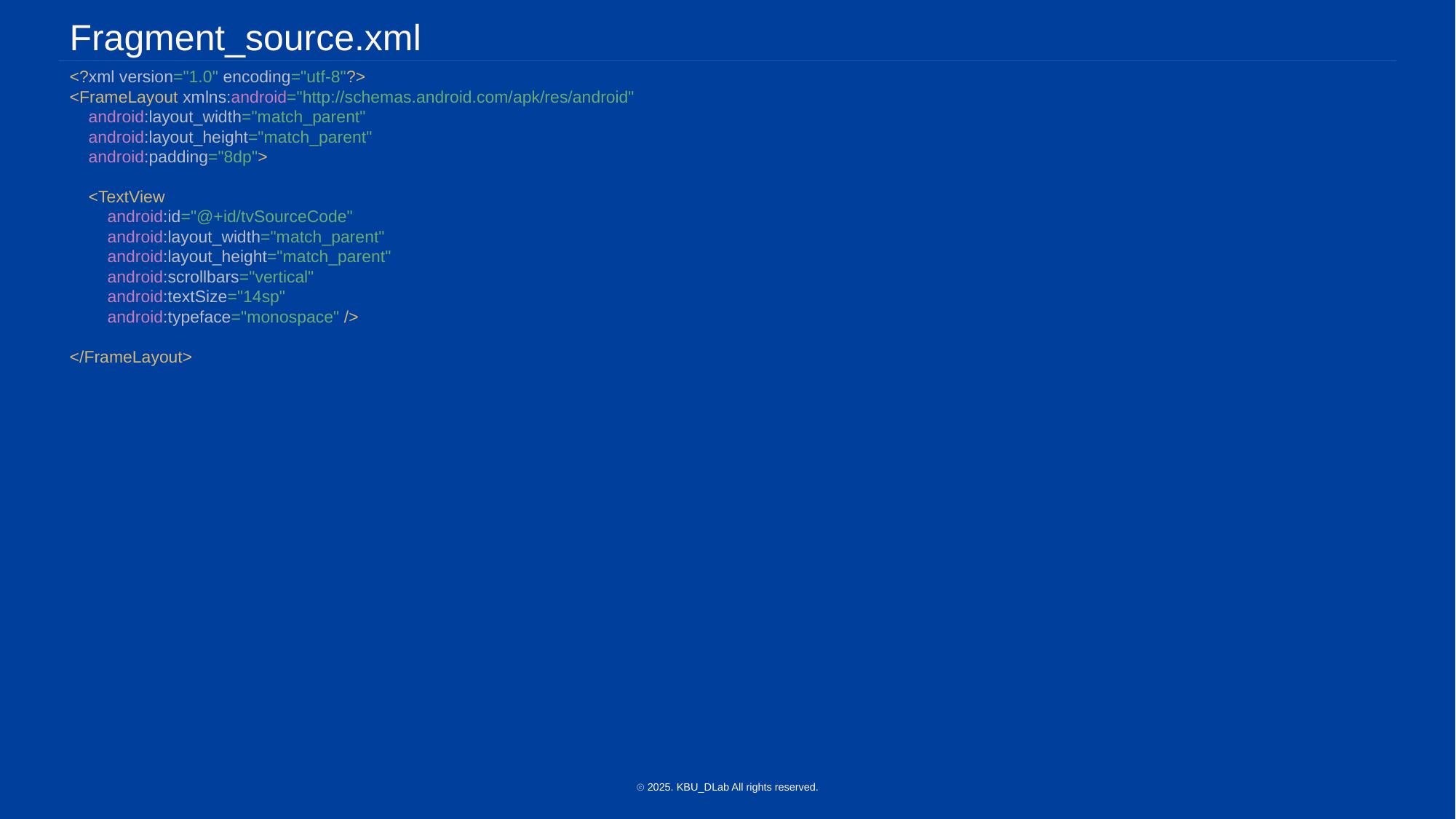

Fragment_source.xml
<?xml version="1.0" encoding="utf-8"?>
<FrameLayout xmlns:android="http://schemas.android.com/apk/res/android"
    android:layout_width="match_parent"
    android:layout_height="match_parent"
    android:padding="8dp">
    <TextView
        android:id="@+id/tvSourceCode"
        android:layout_width="match_parent"
        android:layout_height="match_parent"
        android:scrollbars="vertical"
        android:textSize="14sp"
        android:typeface="monospace" />
</FrameLayout>